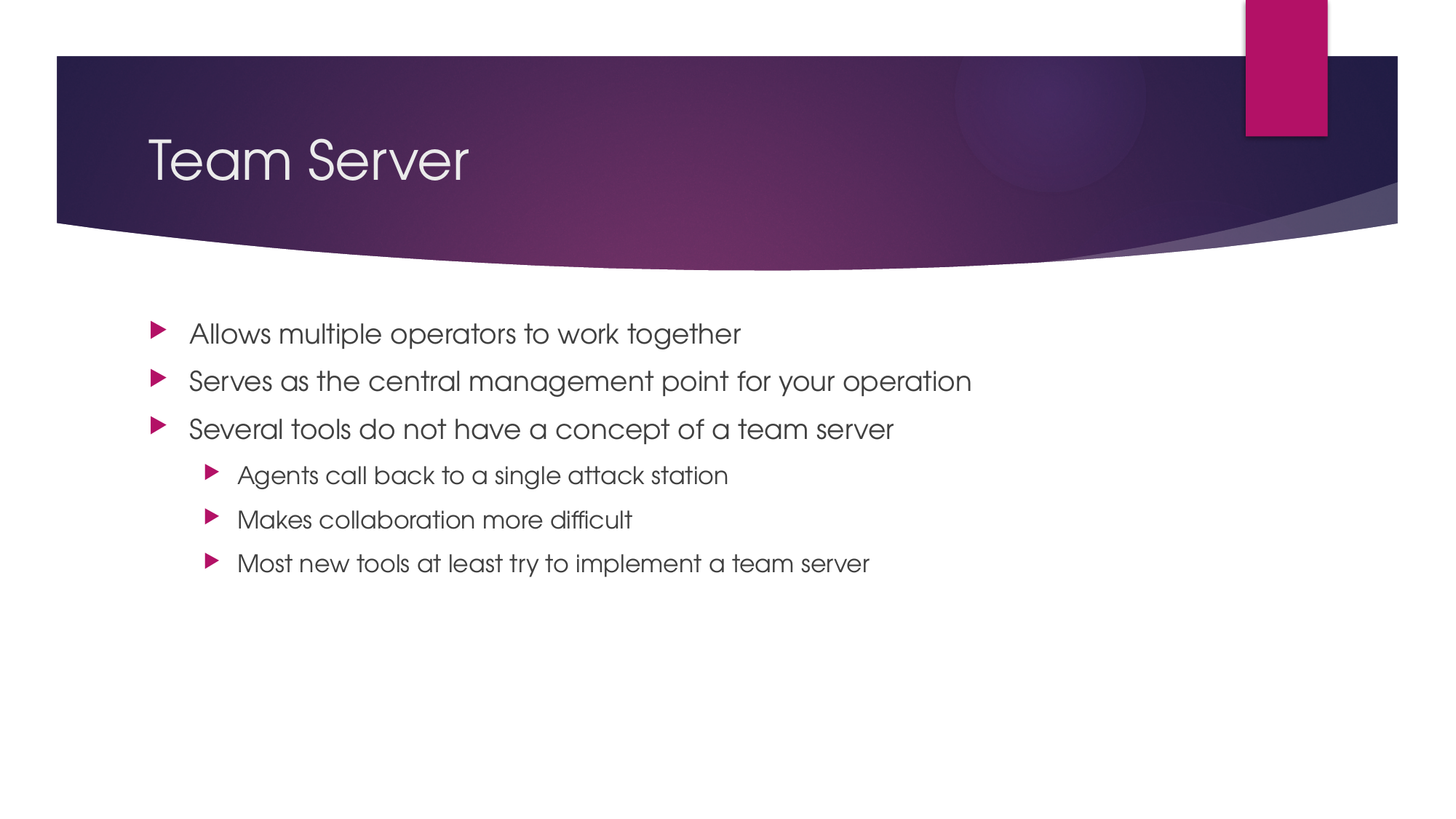

# Team Server
Allows multiple operators to work together
Serves as the central management point for your operation
Several tools do not have a concept of a team server
Agents call back to a single attack station
Makes collaboration more difficult
Most new tools at least try to implement a team server